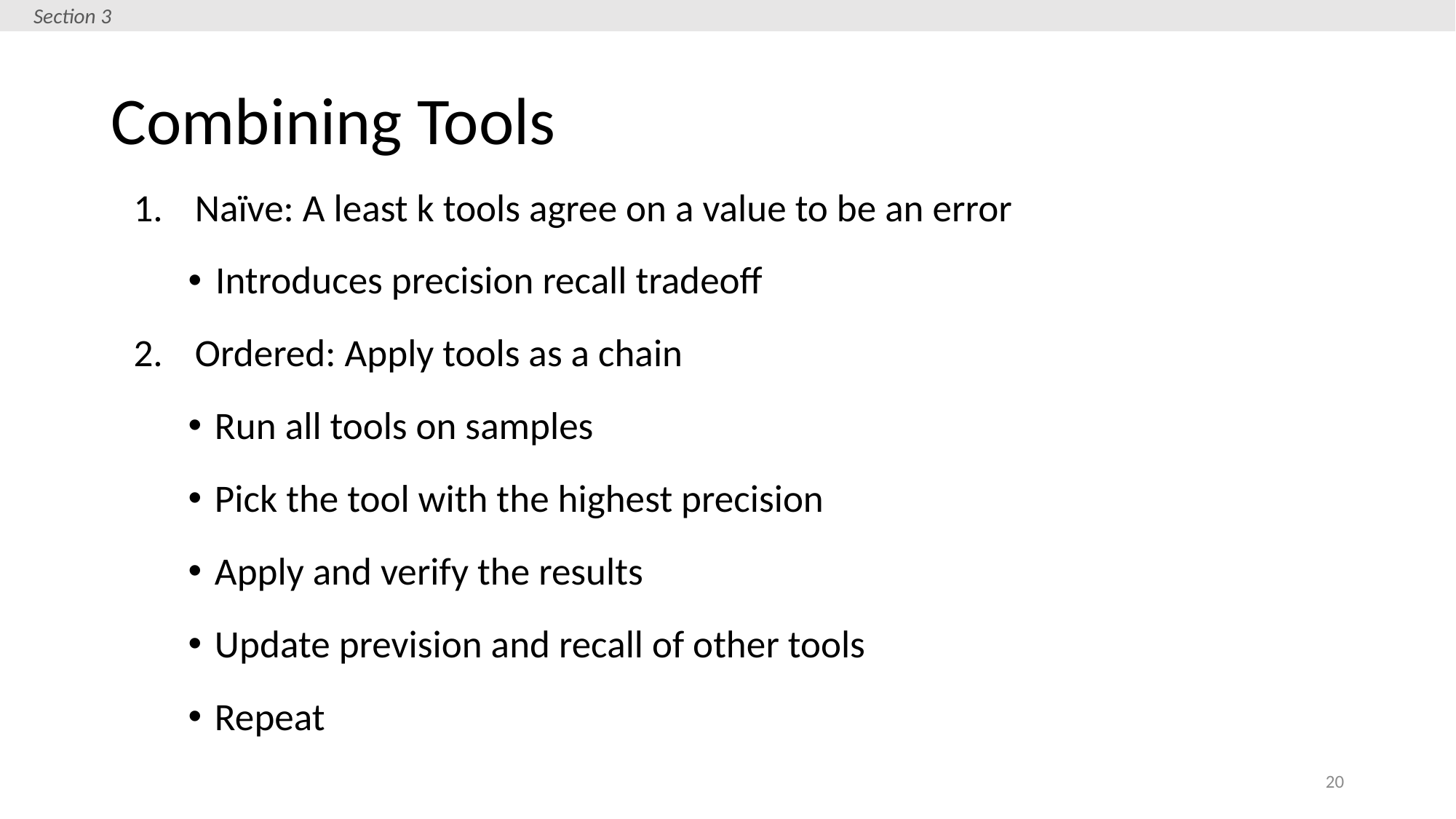

Section 3
# Combining Tools
Naïve: A least k tools agree on a value to be an error
Introduces precision recall tradeoff
Ordered: Apply tools as a chain
Run all tools on samples
Pick the tool with the highest precision
Apply and verify the results
Update prevision and recall of other tools
Repeat

20